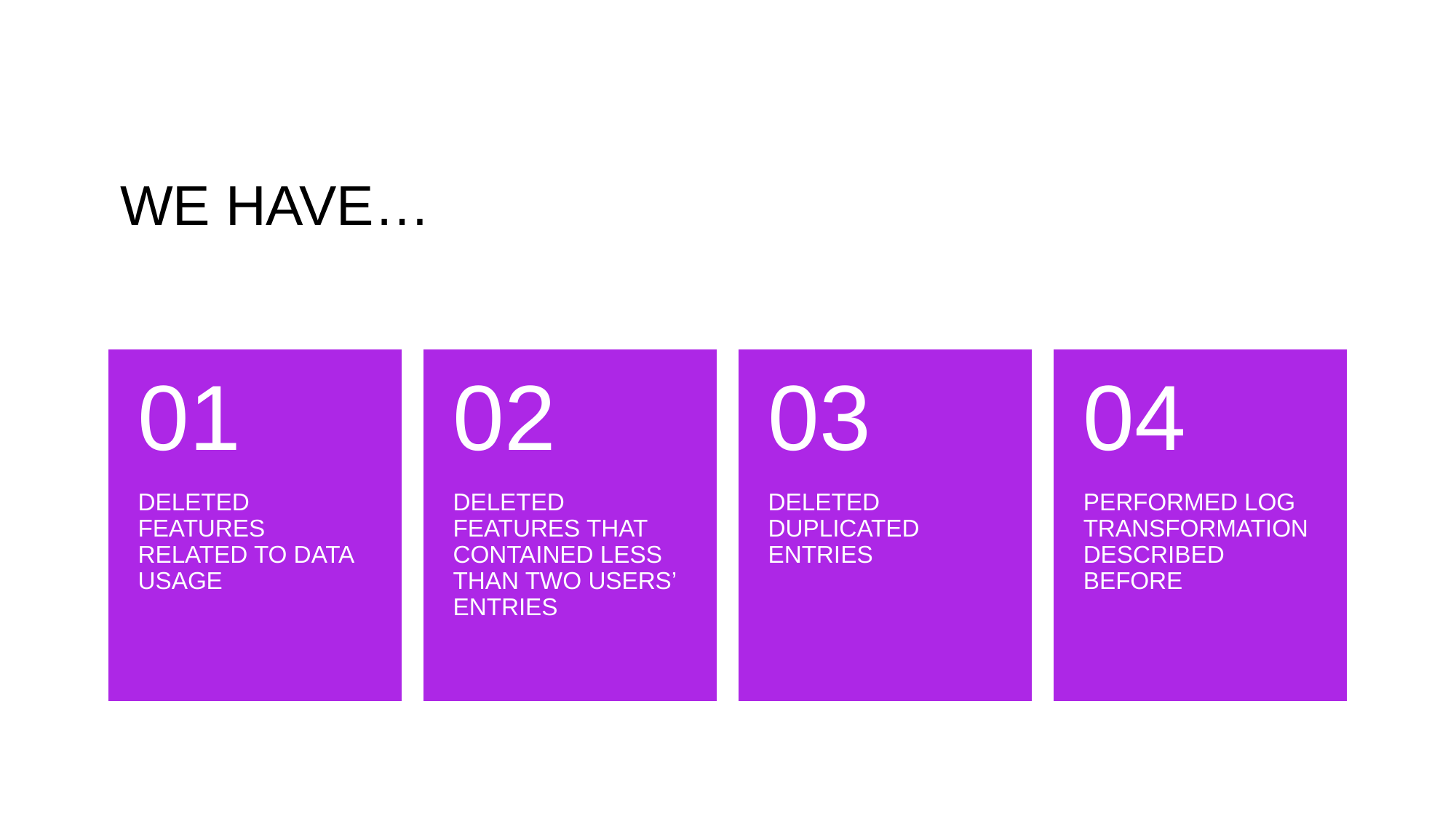

# WE HAVE…

01

02

03

04
DELETED FEATURES RELATED TO DATA USAGE
DELETED FEATURES THAT CONTAINED LESS THAN TWO USERS’ ENTRIES
DELETED
DUPLICATED ENTRIES
PERFORMED LOG TRANSFORMATION DESCRIBED BEFORE